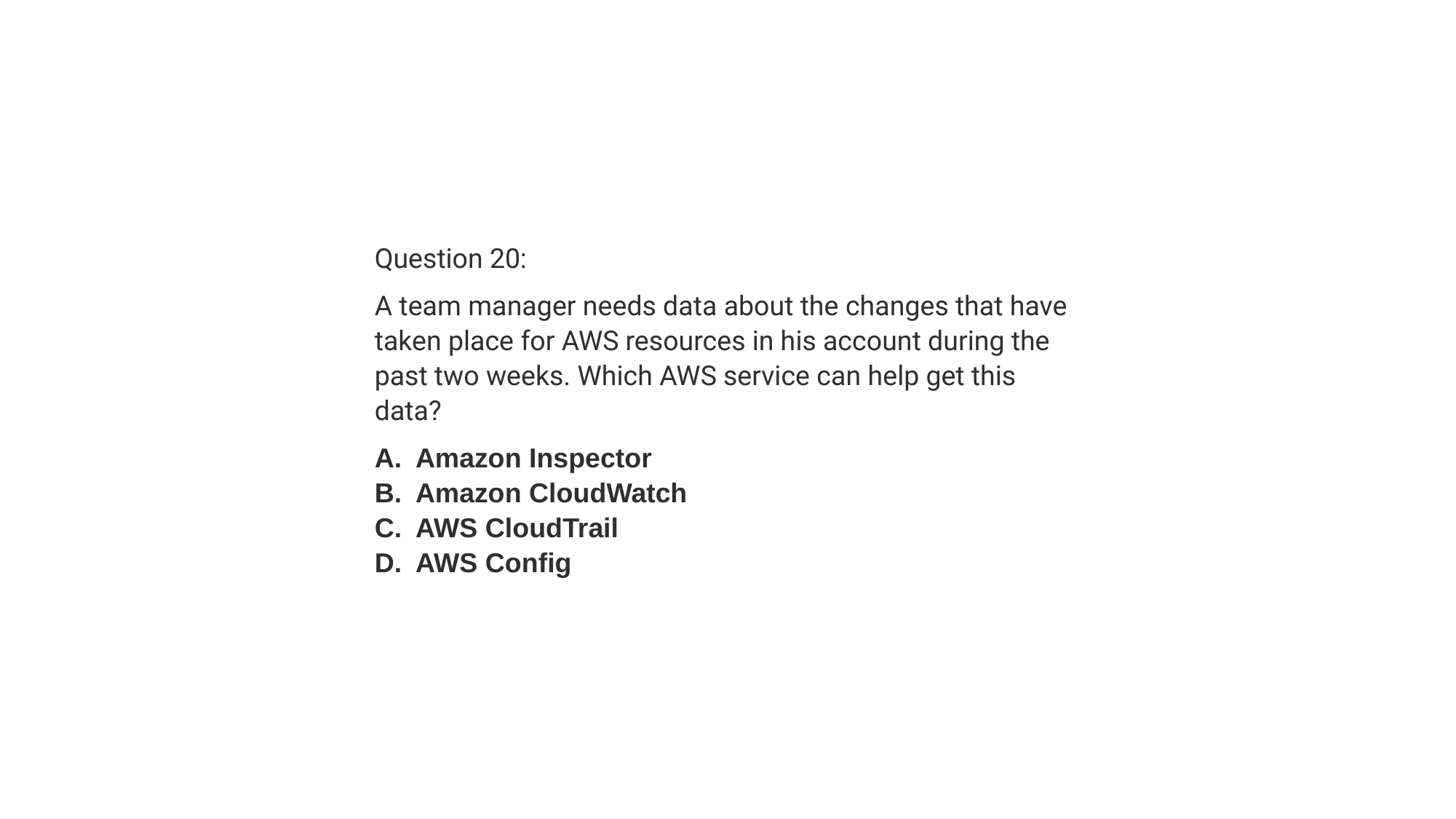

Question 20:
A team manager needs data about the changes that have taken place for AWS resources in his account during the past two weeks. Which AWS service can help get this data?
Amazon Inspector
Amazon CloudWatch
AWS CloudTrail
AWS Config